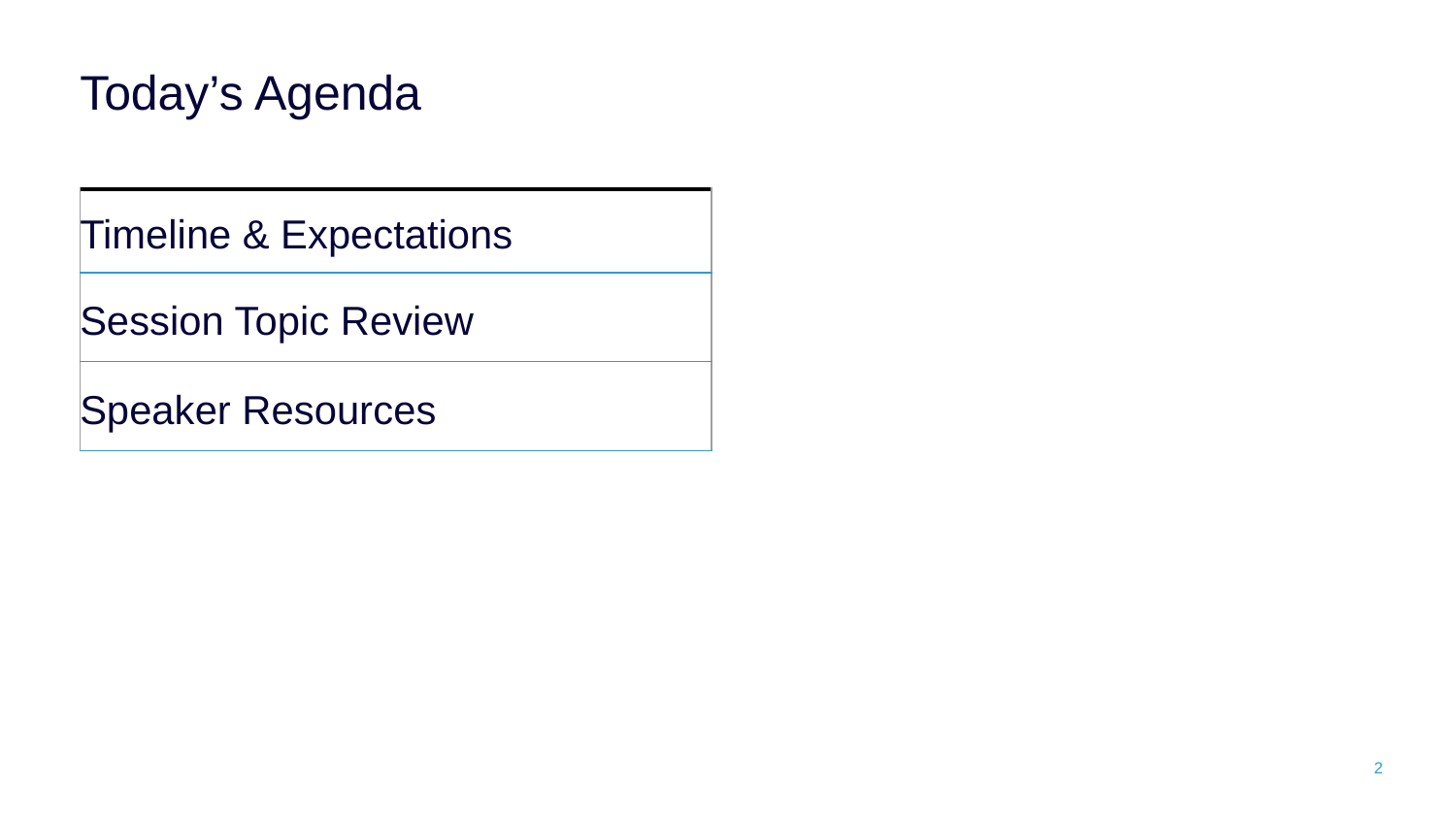

Today’s Agenda
| Timeline & Expectations |
| --- |
| Session Topic Review |
| Speaker Resources |
2